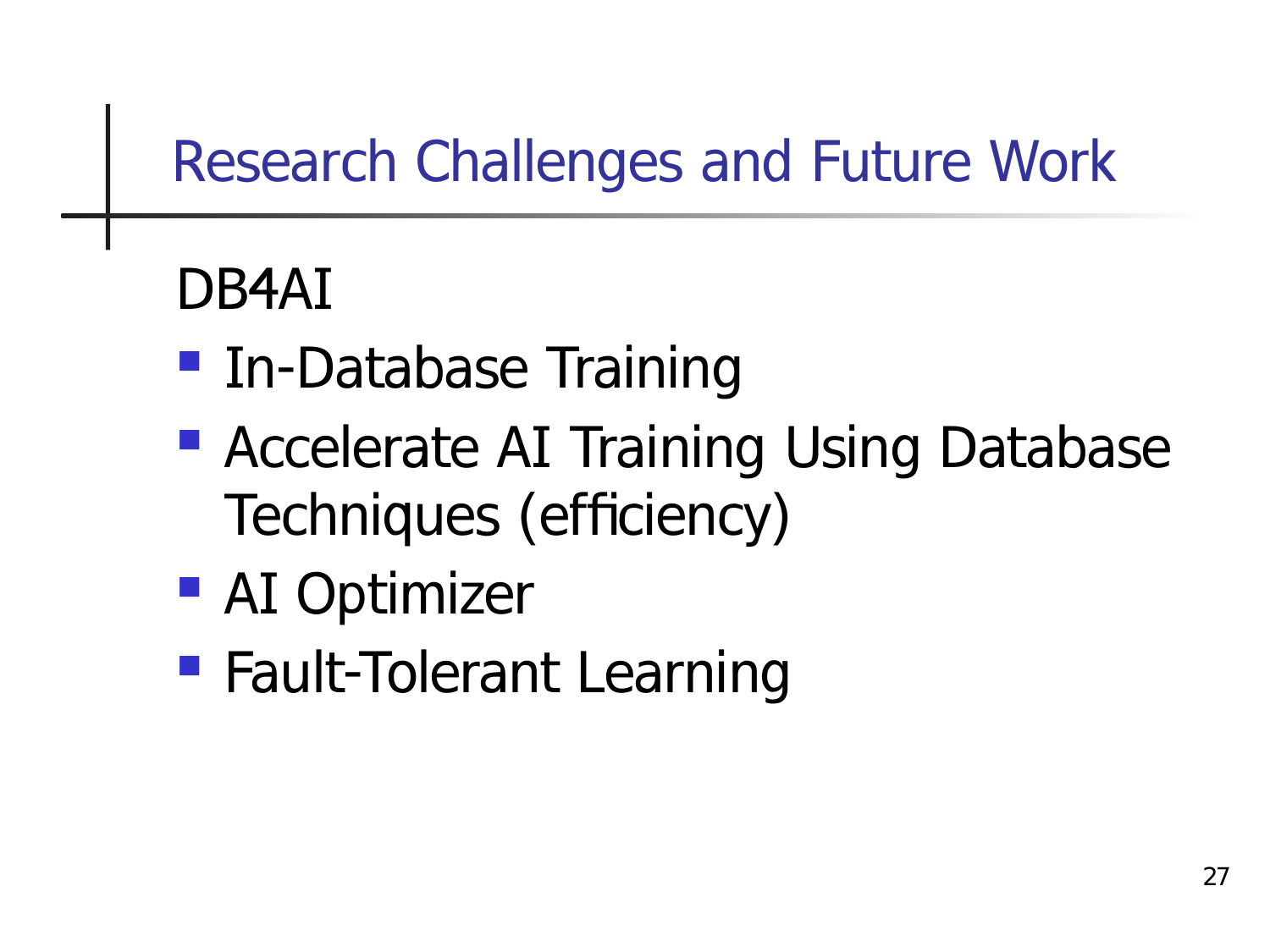

# Research Challenges and Future Work
DB4AI
In-Database Training
Accelerate AI Training Using Database Techniques (efficiency)
AI Optimizer
Fault-Tolerant Learning
27